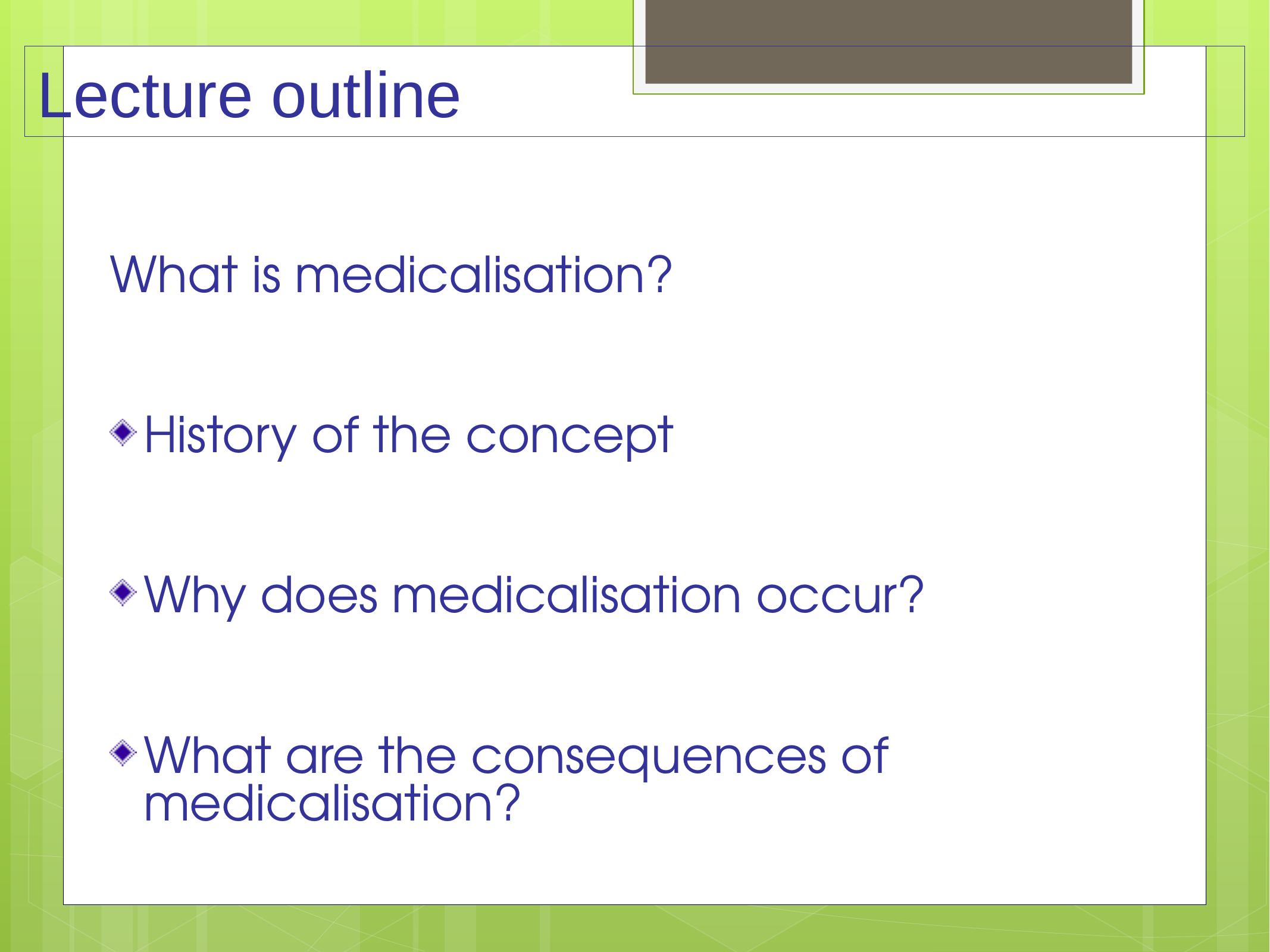

# Lecture outline

What is medicalisation?

History of the concept

Why does medicalisation occur?

What are the consequences of medicalisation?